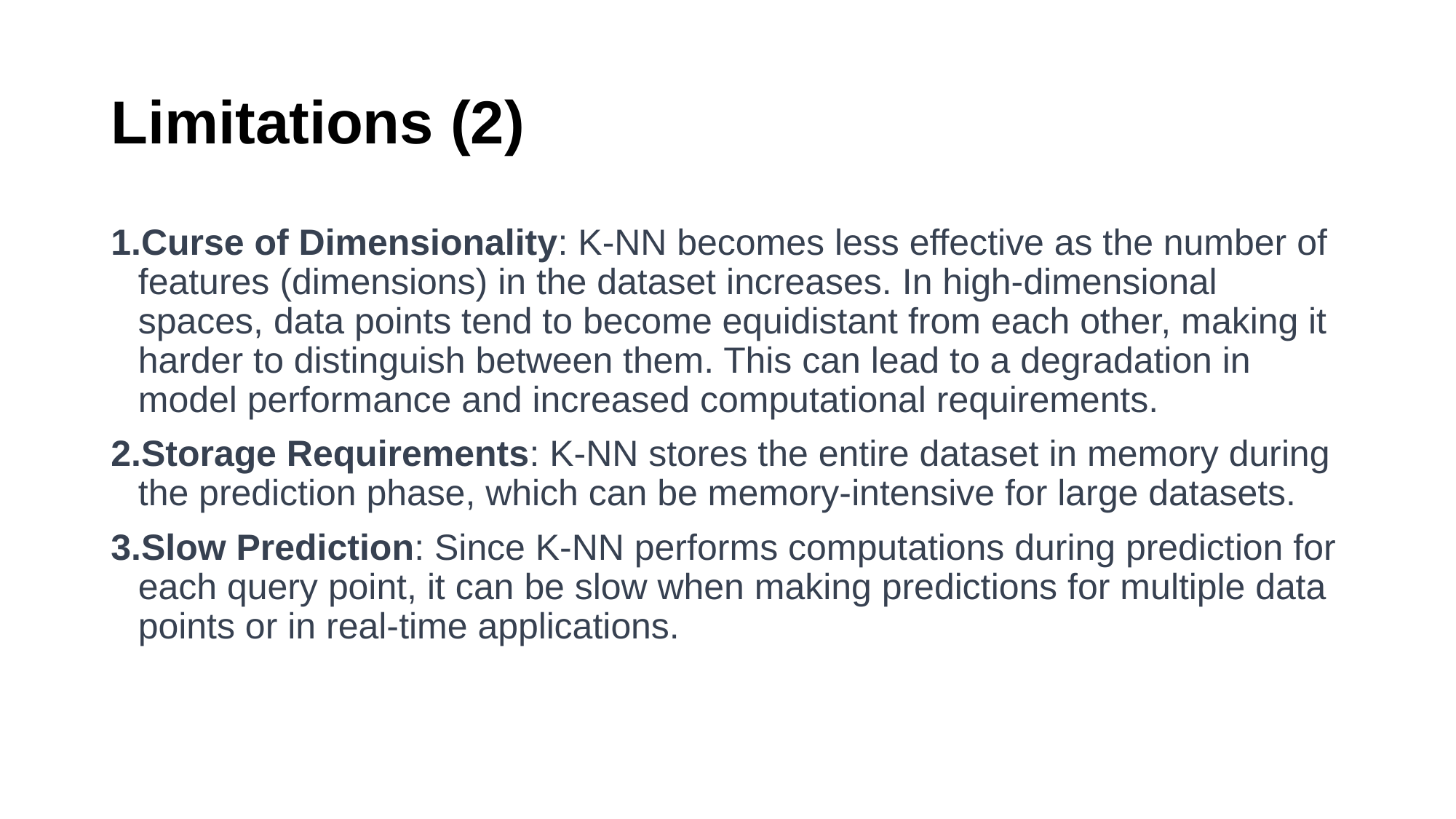

# Limitations (2)
Curse of Dimensionality: K-NN becomes less effective as the number of features (dimensions) in the dataset increases. In high-dimensional spaces, data points tend to become equidistant from each other, making it harder to distinguish between them. This can lead to a degradation in model performance and increased computational requirements.
Storage Requirements: K-NN stores the entire dataset in memory during the prediction phase, which can be memory-intensive for large datasets.
Slow Prediction: Since K-NN performs computations during prediction for each query point, it can be slow when making predictions for multiple data points or in real-time applications.